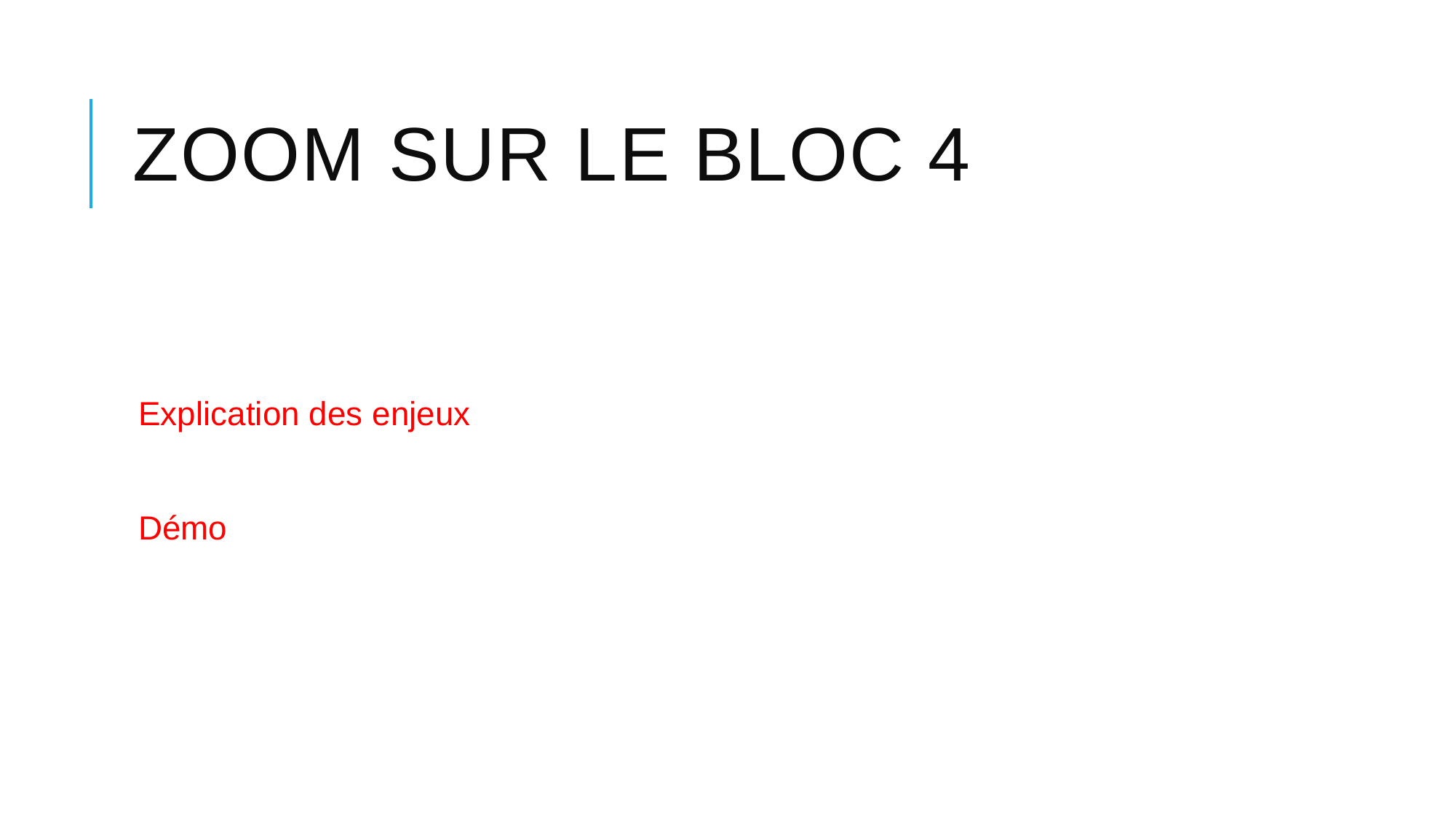

Exposé du problème -> Solution -> Une approche
# ZOOM sur le Bloc 4

Explication des enjeux

Démo
         												14